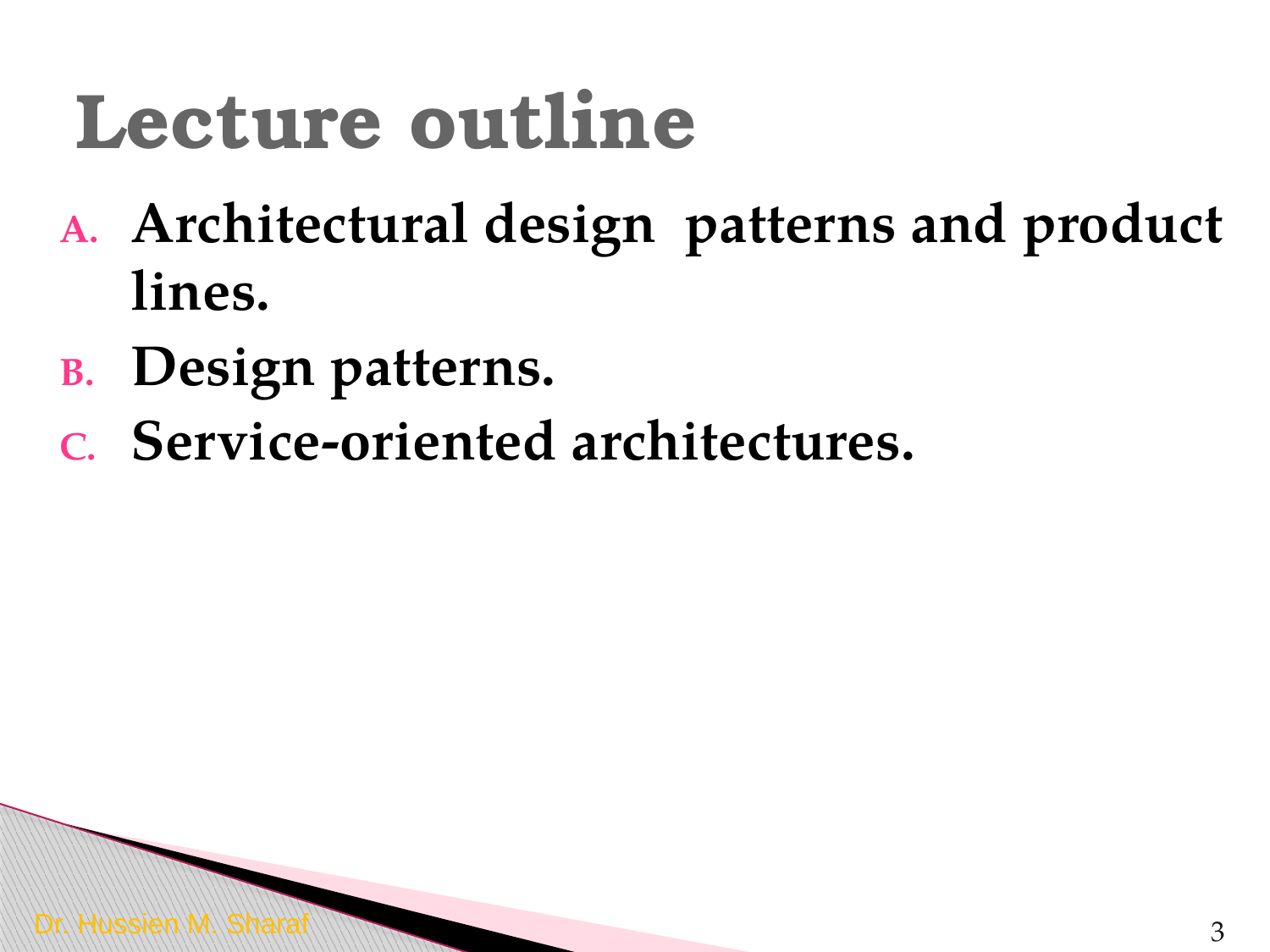

# Lecture outline
Architectural design  patterns and product lines.
Design patterns.
Service-oriented architectures.

Dr. Hussien M. Sharaf
3